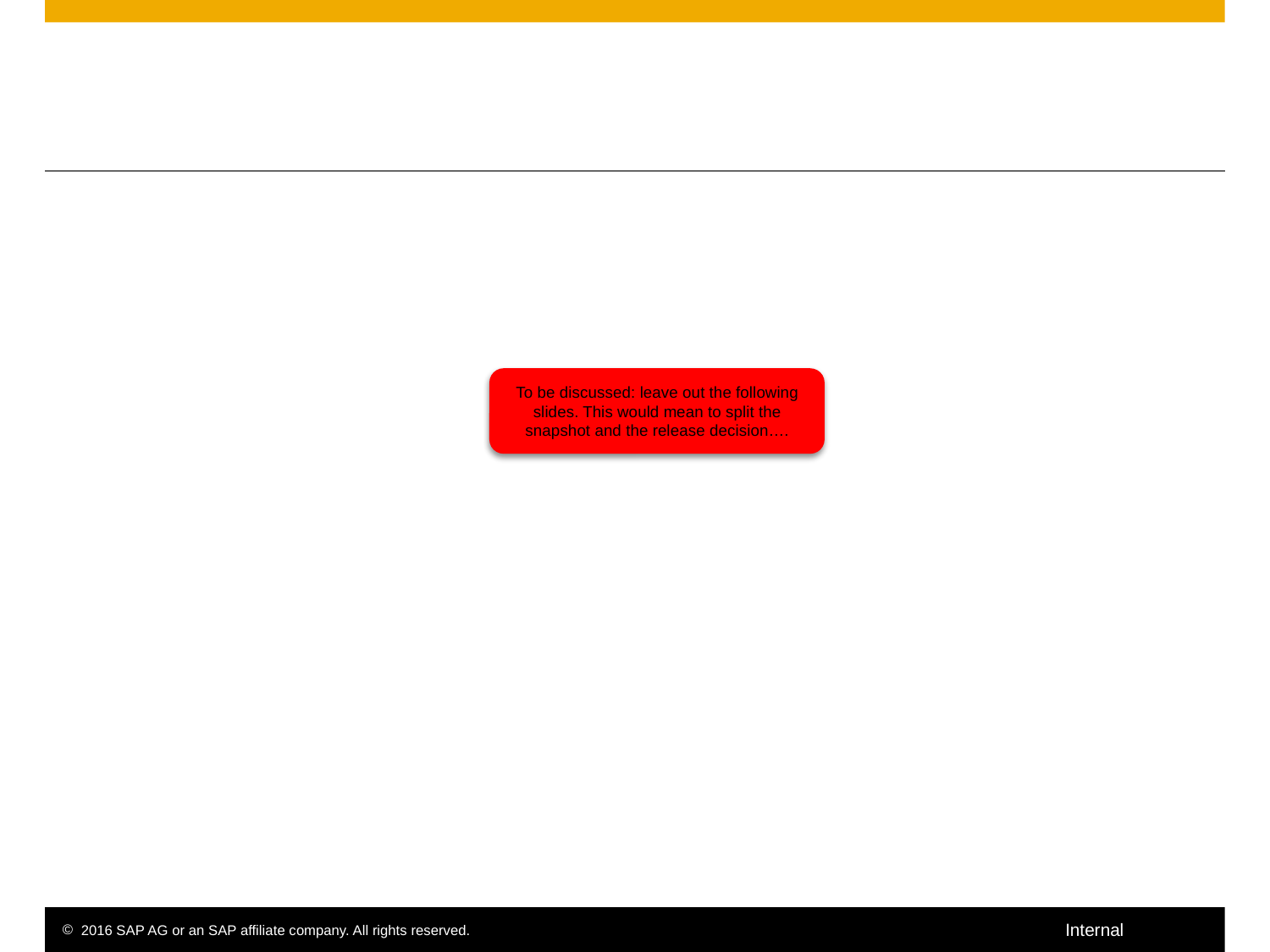

To be discussed: leave out the following slides. This would mean to split the snapshot and the release decision….